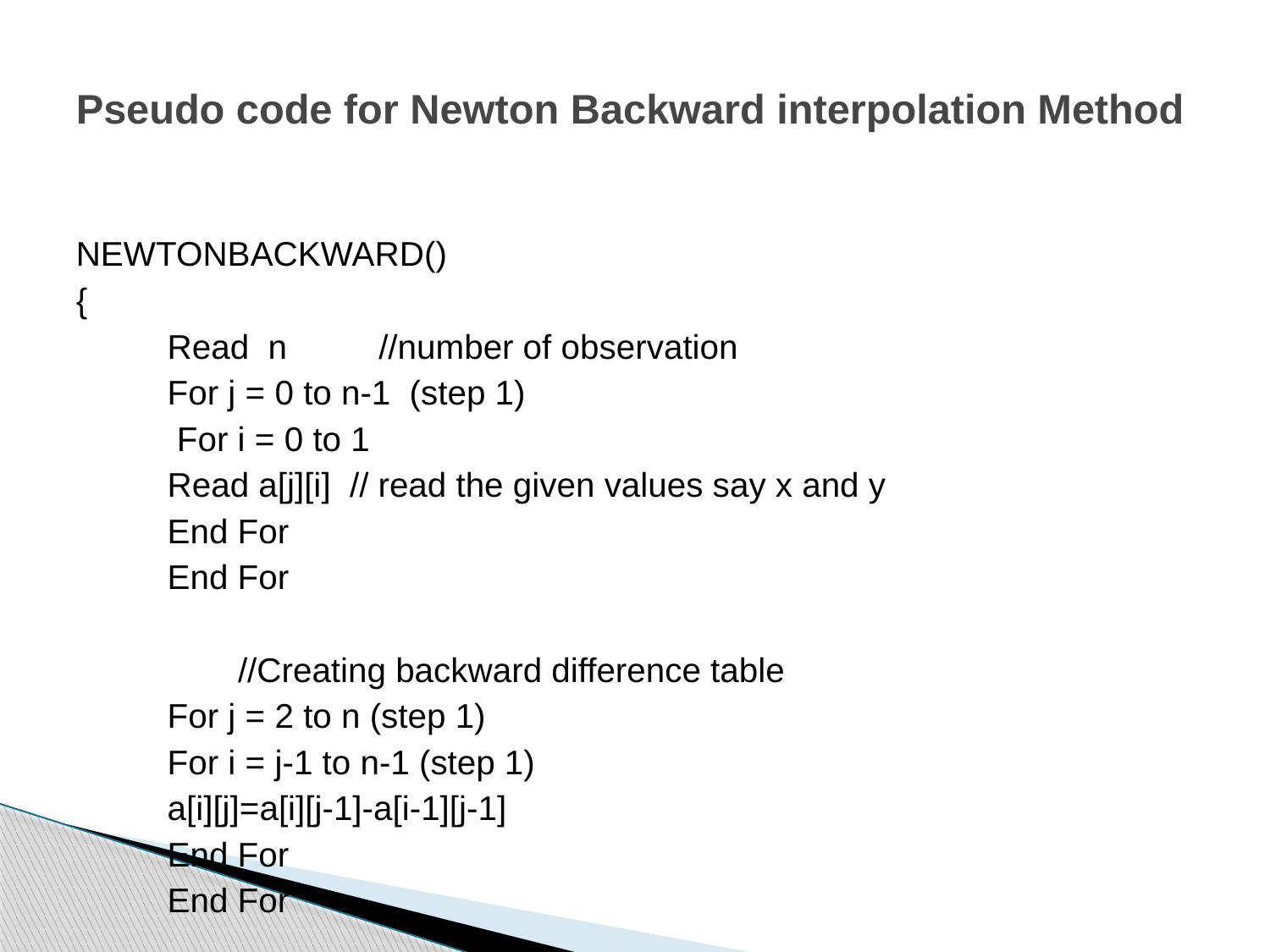

# Pseudo code for Newton Backward interpolation Method

NEWTONBACKWARD()
{
	Read  n		   //number of observation
	For j = 0 to n-1  (step 1)
     	 For i = 0 to 1
		Read a[j][i]  // read the given values say x and y
    	End For
	End For

                 //Creating backward difference table
	For j = 2 to n (step 1)
	For i = j-1 to n-1 (step 1)
	a[i][j]=a[i][j-1]-a[i-1][j-1]
	End For
	End For